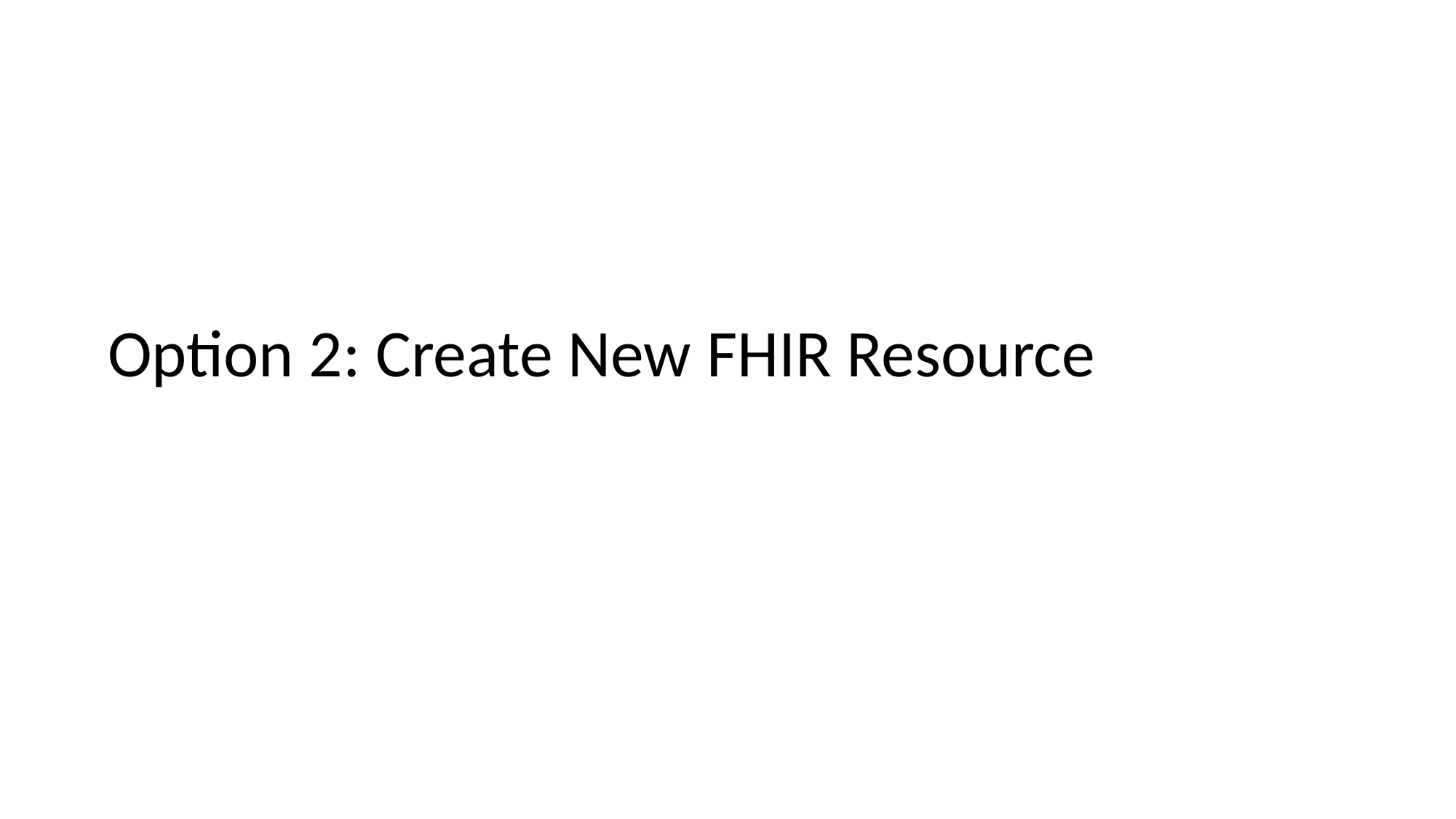

# Option 2: Create New FHIR Resource